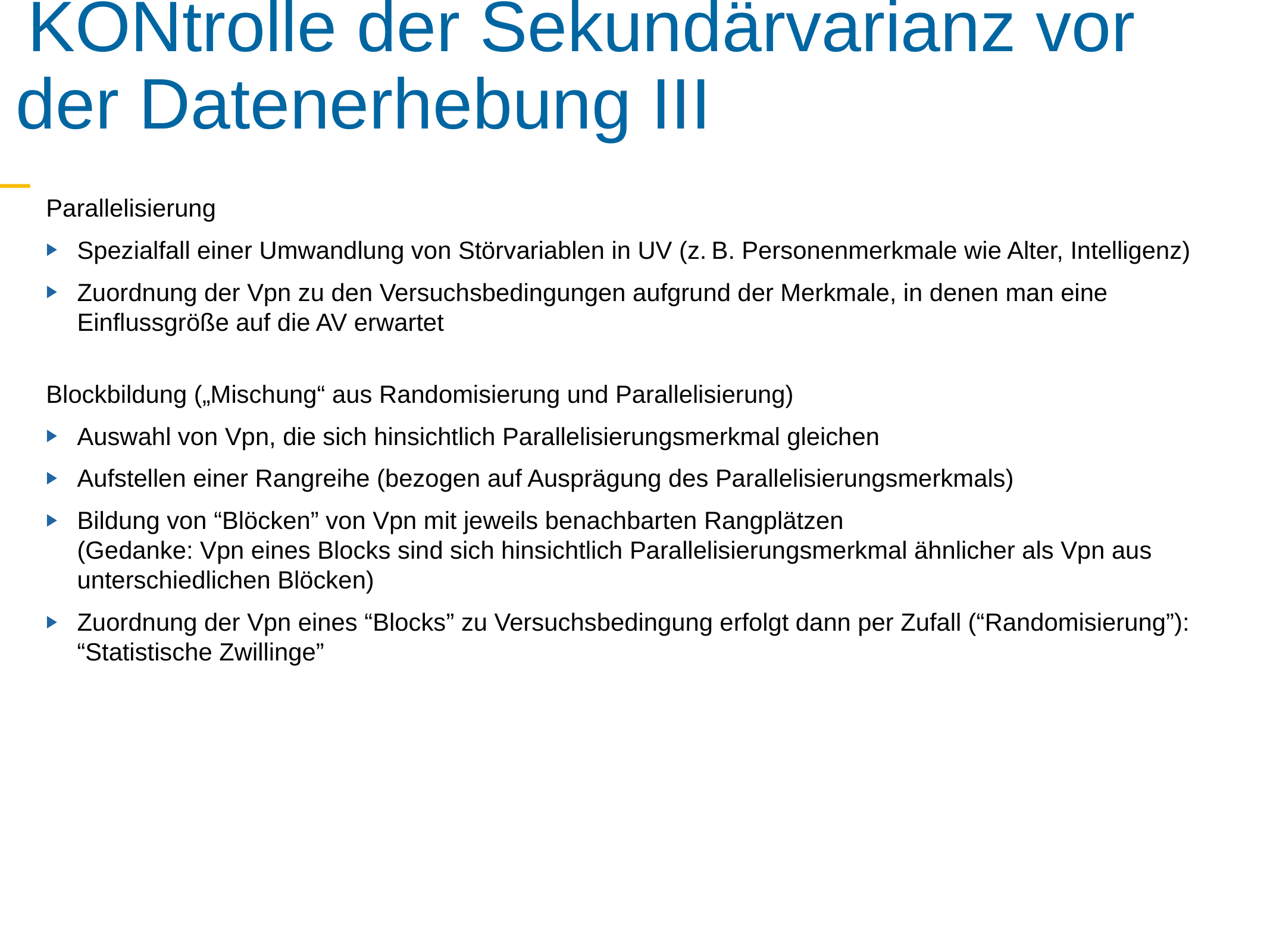

KONtrolle der Sekundärvarianz vor der Datenerhebung III

Parallelisierung
Spezialfall einer Umwandlung von Störvariablen in UV (z. B. Personenmerkmale wie Alter, Intelligenz)
Zuordnung der Vpn zu den Versuchsbedingungen aufgrund der Merkmale, in denen man eine Einflussgröße auf die AV erwartet
Blockbildung („Mischung“ aus Randomisierung und Parallelisierung)
Auswahl von Vpn, die sich hinsichtlich Parallelisierungsmerkmal gleichen
Aufstellen einer Rangreihe (bezogen auf Ausprägung des Parallelisierungsmerkmals)
Bildung von “Blöcken” von Vpn mit jeweils benachbarten Rangplätzen
(Gedanke: Vpn eines Blocks sind sich hinsichtlich Parallelisierungsmerkmal ähnlicher als Vpn aus unterschiedlichen Blöcken)
Zuordnung der Vpn eines “Blocks” zu Versuchsbedingung erfolgt dann per Zufall (“Randomisierung”): “Statistische Zwillinge”
24